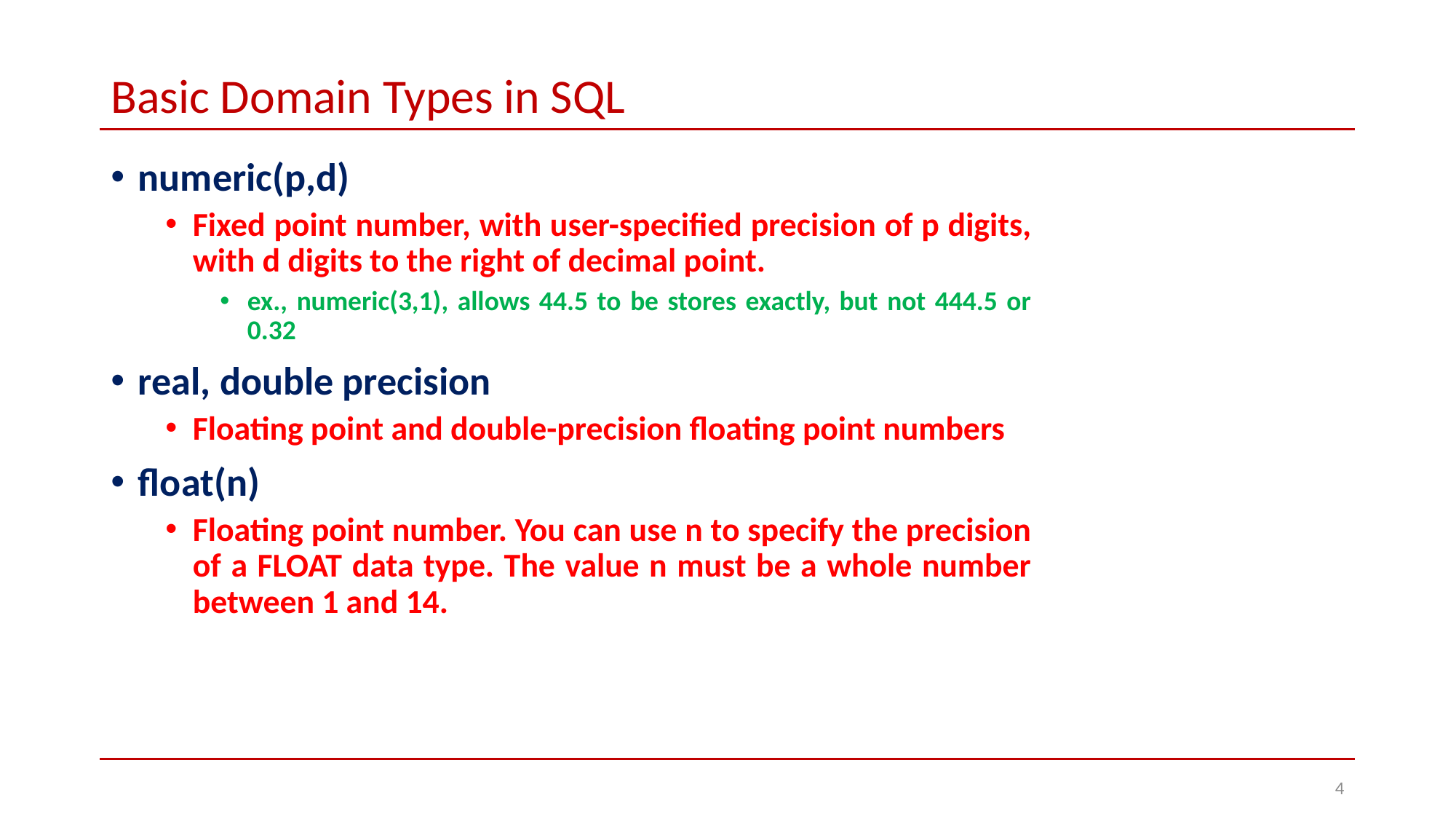

# Basic Domain Types in SQL
numeric(p,d)
Fixed point number, with user-specified precision of p digits, with d digits to the right of decimal point.
ex., numeric(3,1), allows 44.5 to be stores exactly, but not 444.5 or 0.32
real, double precision
Floating point and double-precision floating point numbers
float(n)
Floating point number. You can use n to specify the precision of a FLOAT data type. The value n must be a whole number between 1 and 14.

4